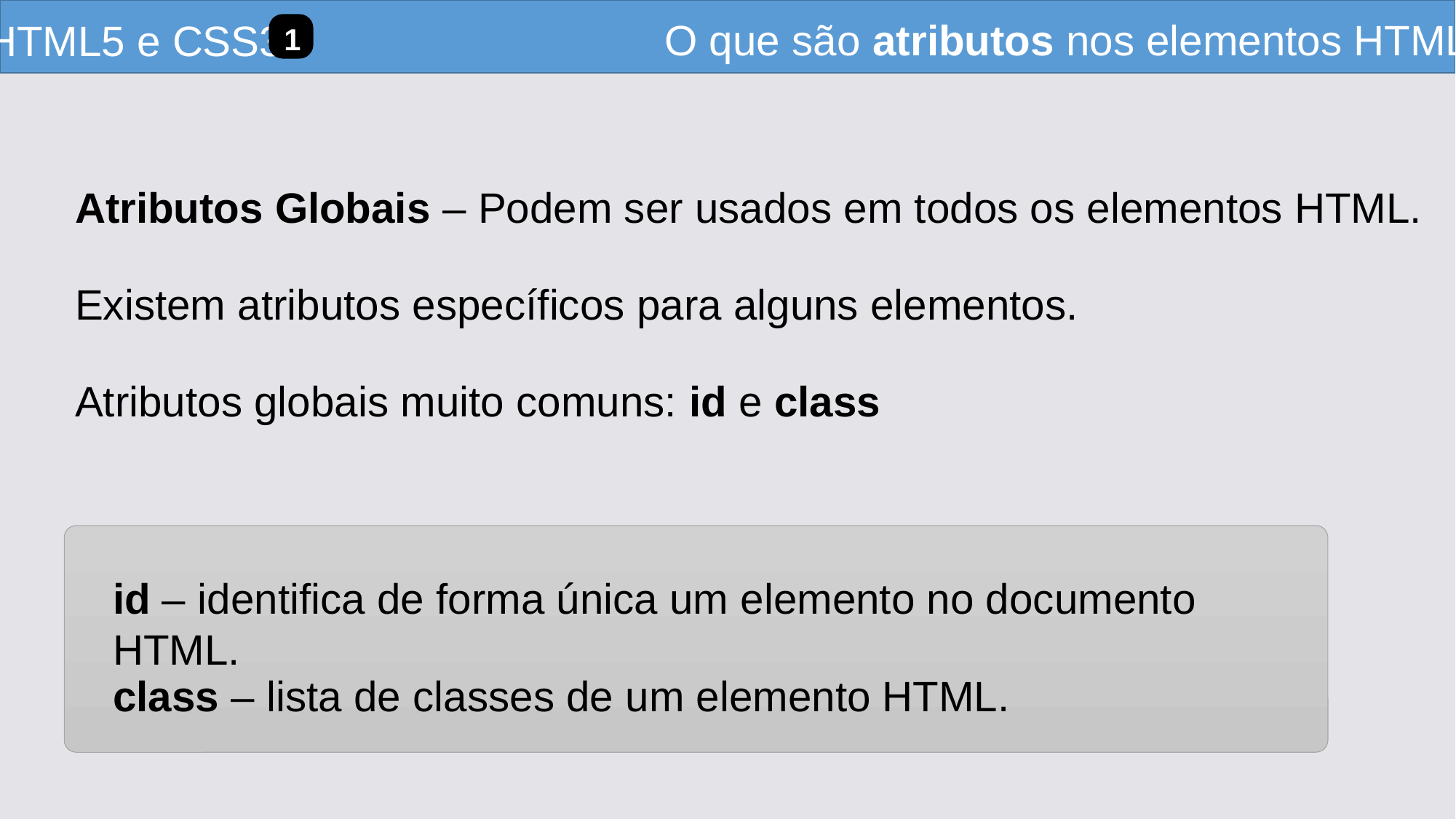

O que são atributos nos elementos HTML?
HTML5 e CSS3
1
Atributos Globais – Podem ser usados em todos os elementos HTML.
Existem atributos específicos para alguns elementos.
Atributos globais muito comuns: id e class

id – identifica de forma única um elemento no documento HTML.
class – lista de classes de um elemento HTML.